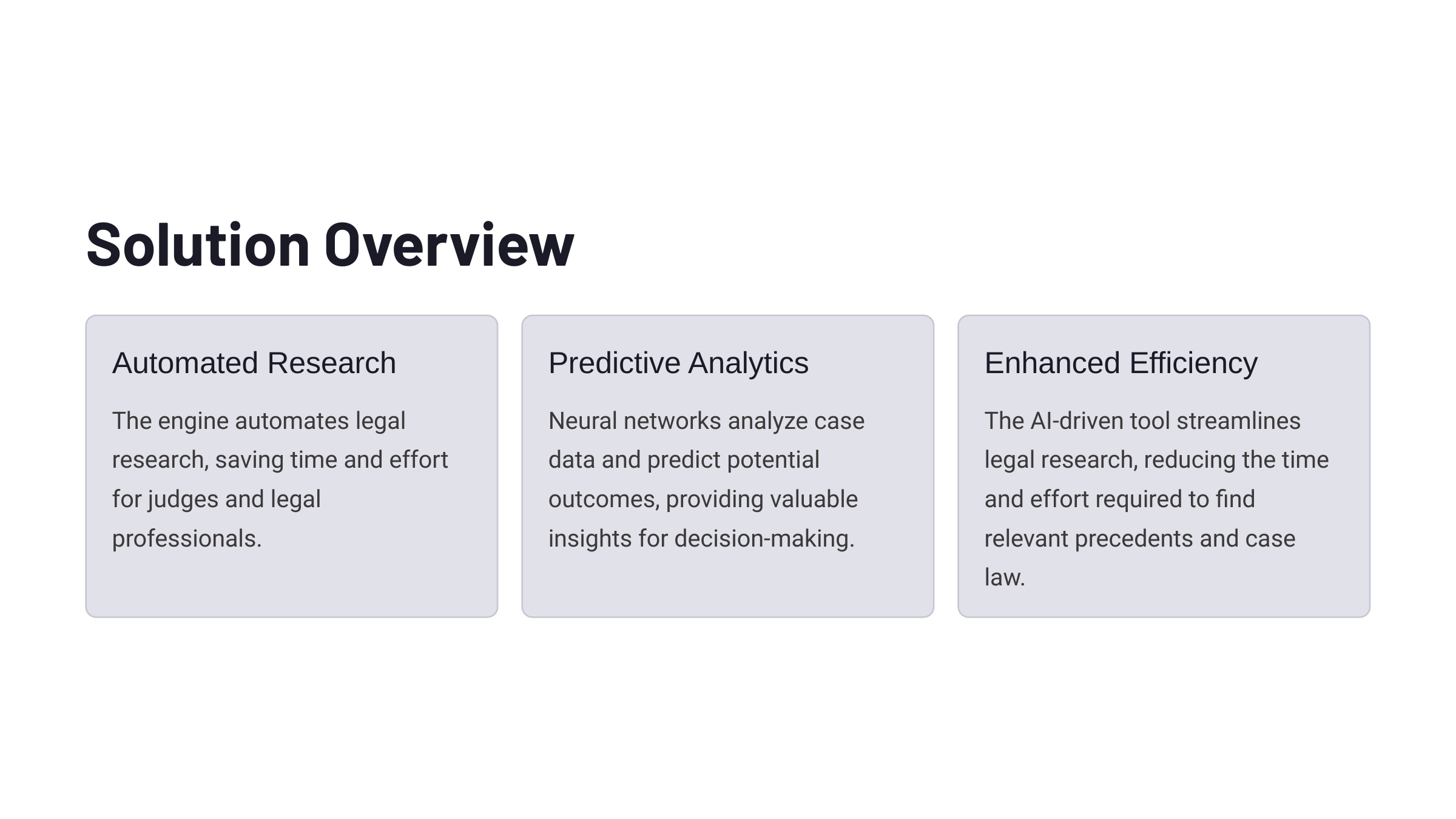

Solution Overview

Automated Research
Predictive Analytics
Enhanced Efficiency
The engine automates legal research, saving time and effort for judges and legal professionals.
Neural networks analyze case data and predict potential outcomes, providing valuable insights for decision-making.
The AI-driven tool streamlines legal research, reducing the time and effort required to find relevant precedents and case law.